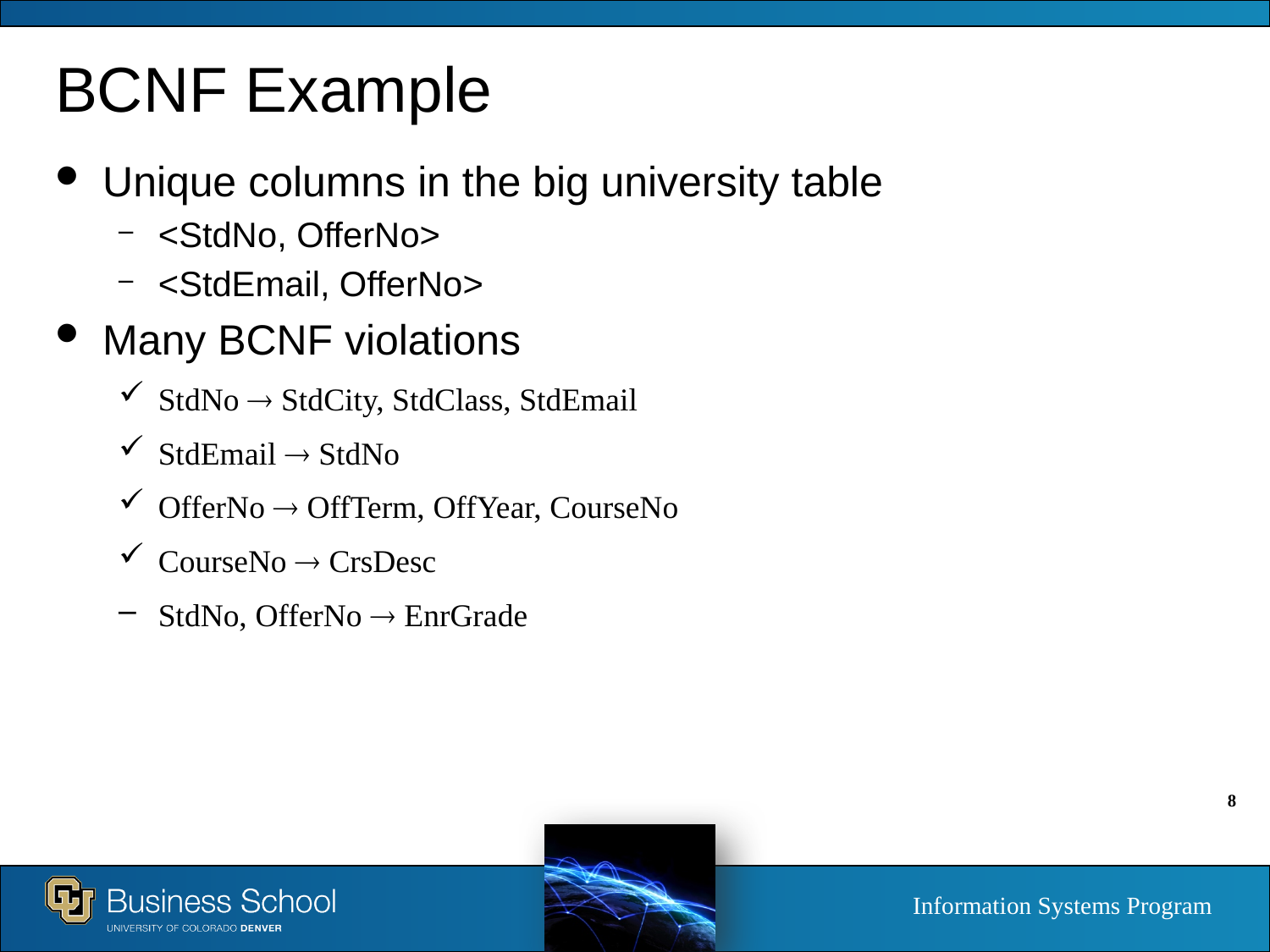

# BCNF Example
Unique columns in the big university table
<StdNo, OfferNo>
<StdEmail, OfferNo>
Many BCNF violations
StdNo → StdCity, StdClass, StdEmail
StdEmail → StdNo
OfferNo → OffTerm, OffYear, CourseNo
CourseNo → CrsDesc
StdNo, OfferNo → EnrGrade